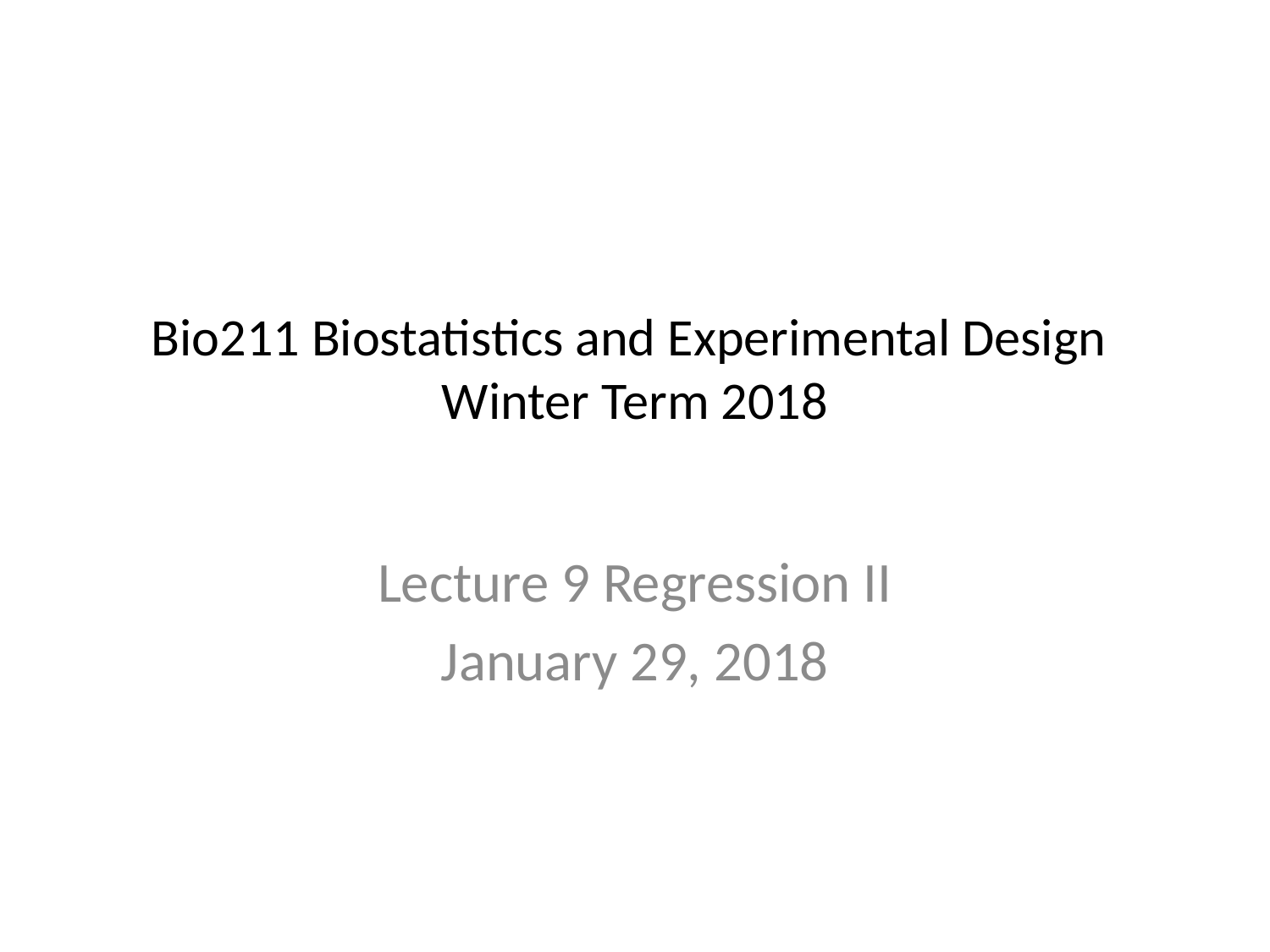

# Bio211 Biostatistics and Experimental Design Winter Term 2018
Lecture 9 Regression II
January 29, 2018